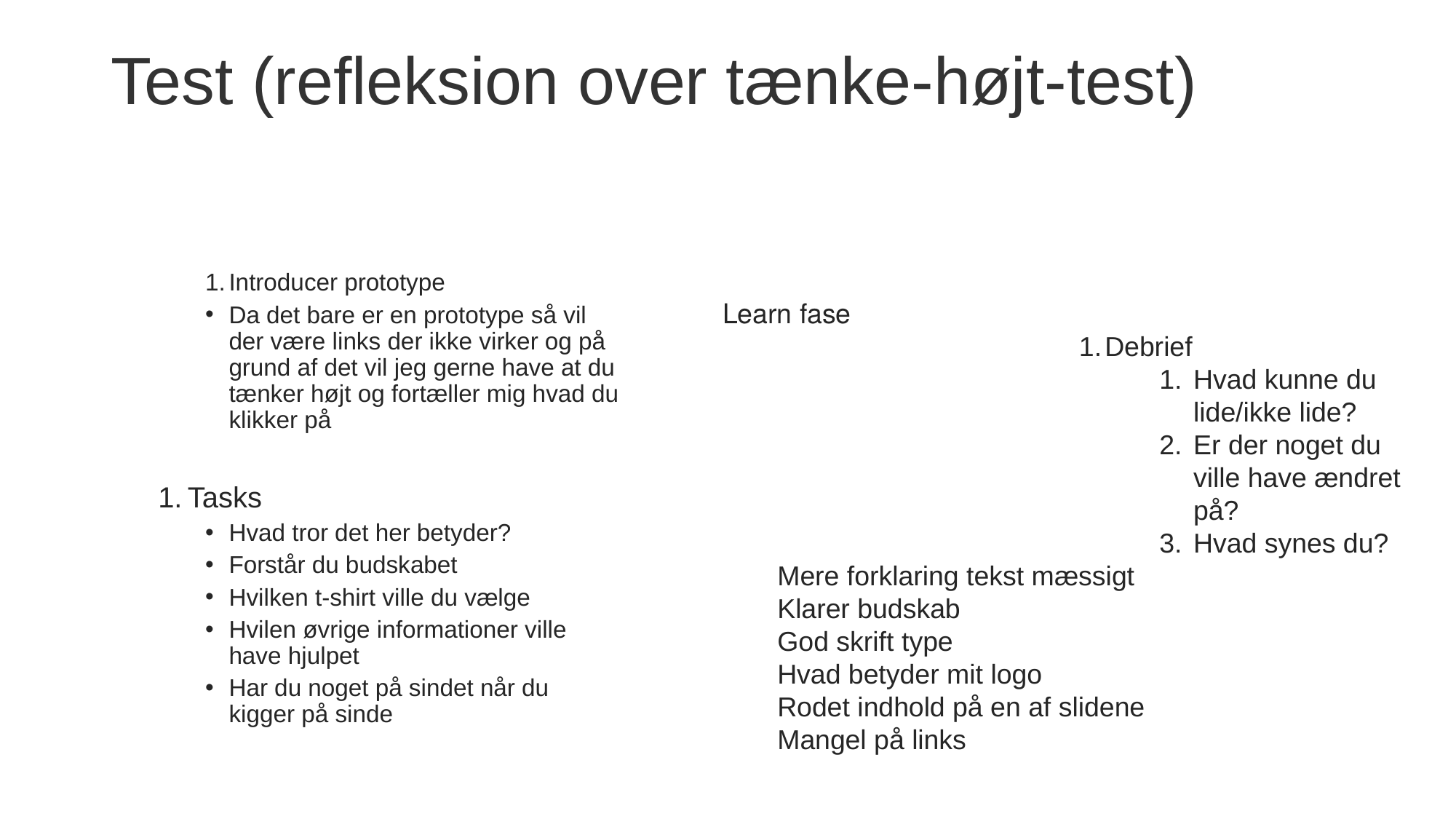

# Test (refleksion over tænke-højt-test)

Introducer prototype
Da det bare er en prototype så vil der være links der ikke virker og på grund af det vil jeg gerne have at du tænker højt og fortæller mig hvad du klikker på

Tasks
Hvad tror det her betyder?
Forstår du budskabet
Hvilken t-shirt ville du vælge
Hvilen øvrige informationer ville have hjulpet
Har du noget på sindet når du kigger på sinde

Learn fase
Debrief
Hvad kunne du lide/ikke lide?
Er der noget du ville have ændret på?
Hvad synes du?
Mere forklaring tekst mæssigt
Klarer budskab
God skrift type
Hvad betyder mit logo
Rodet indhold på en af slidene
Mangel på links